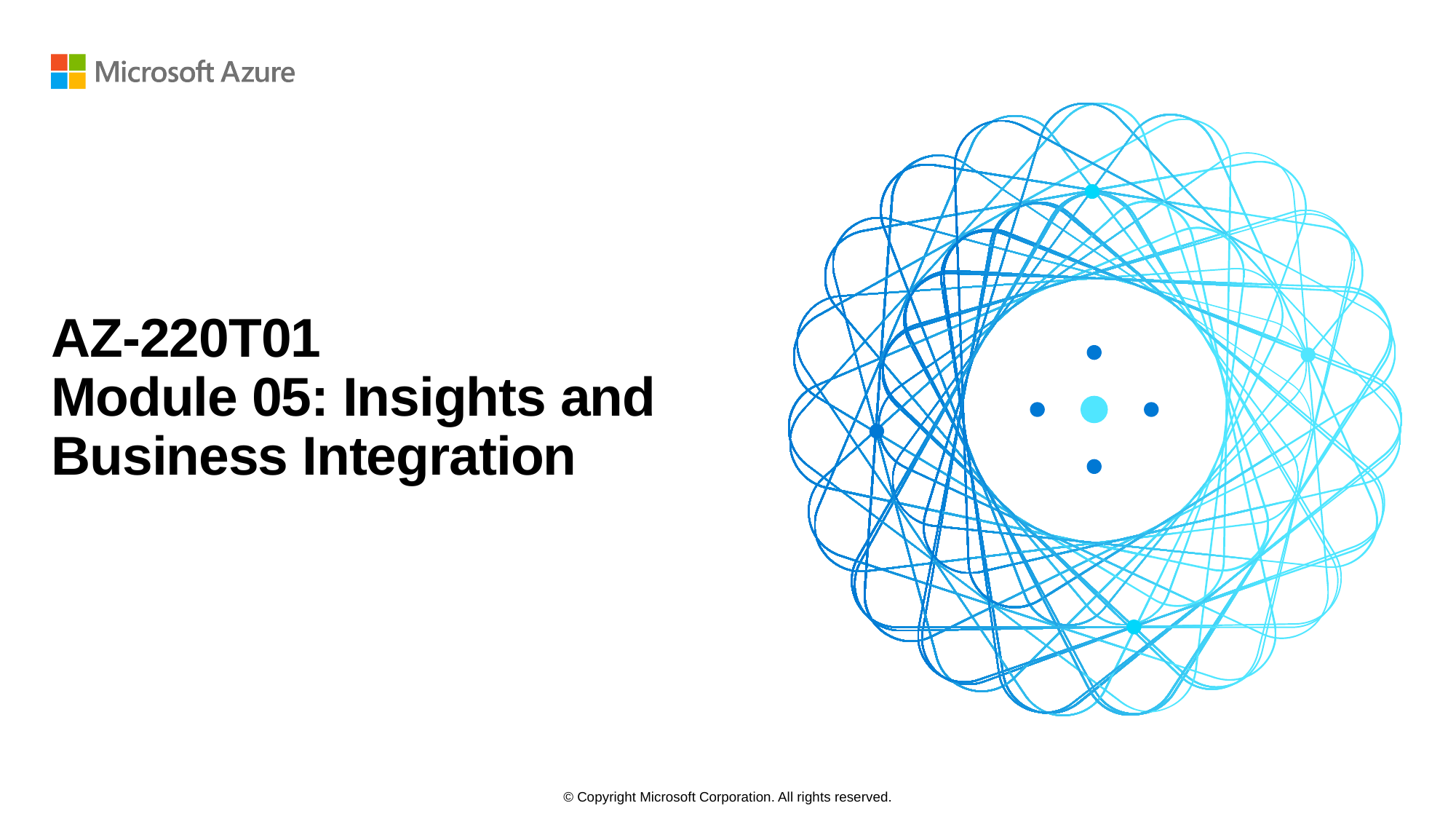

# AZ-220T01 Module 05: Insights and Business Integration